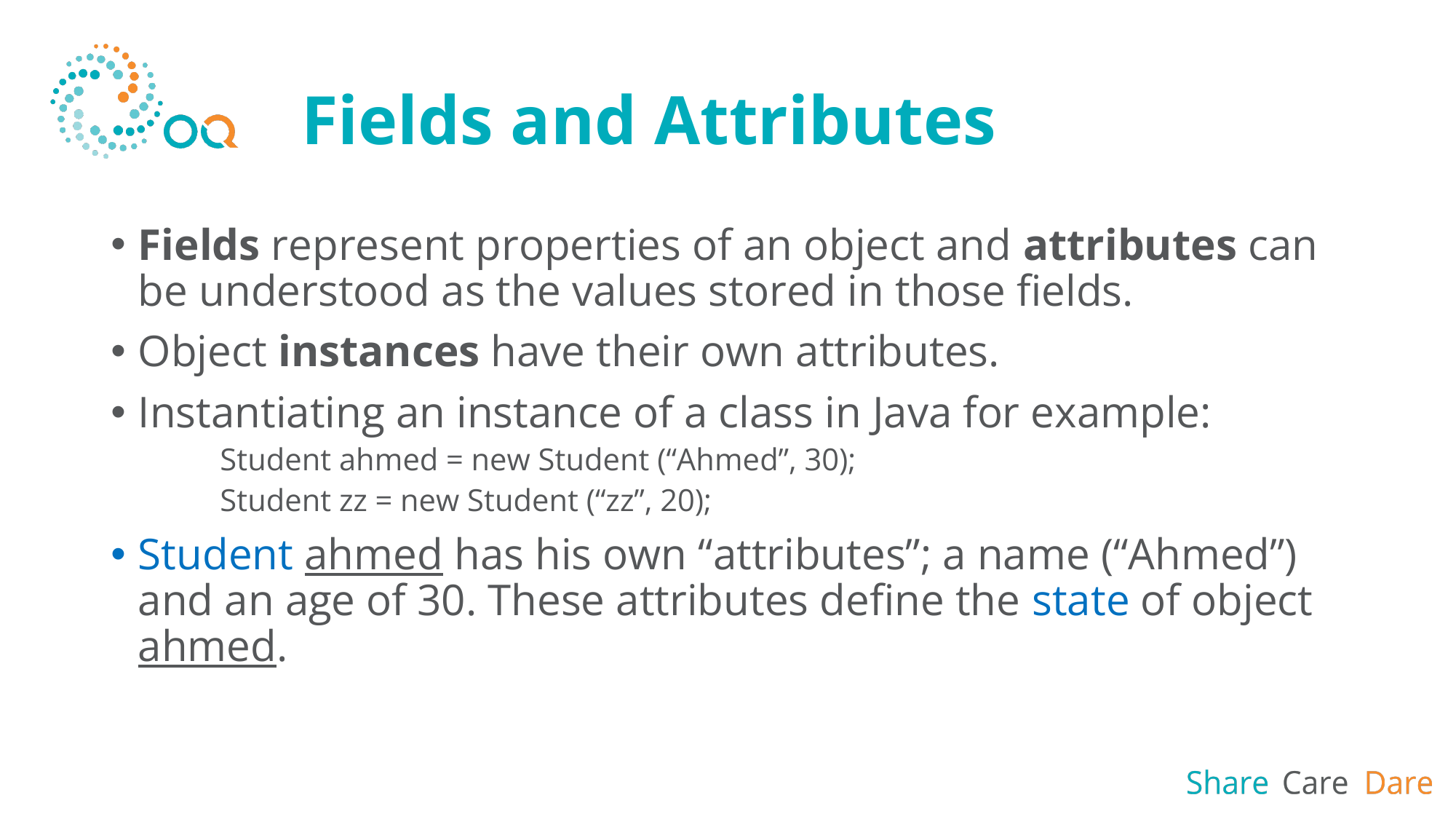

# Fields and Attributes
Fields represent properties of an object and attributes can be understood as the values stored in those fields.
Object instances have their own attributes.
Instantiating an instance of a class in Java for example:
Student ahmed = new Student (“Ahmed”, 30);
Student zz = new Student (“zz”, 20);
Student ahmed has his own “attributes”; a name (“Ahmed”) and an age of 30. These attributes define the state of object ahmed.